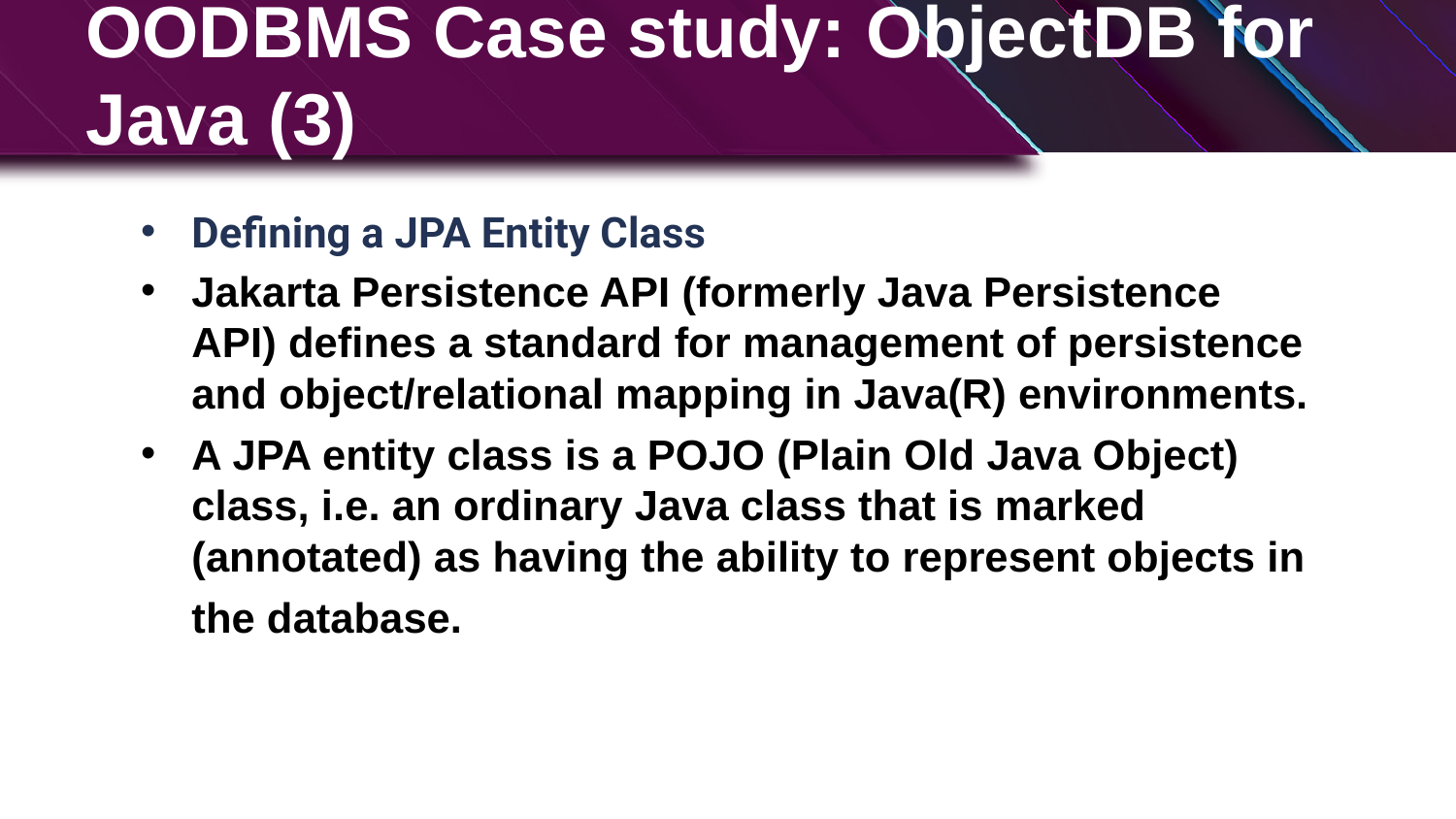

# OODBMS Case study: ObjectDB for Java (3)
Defining a JPA Entity Class
Jakarta Persistence API (formerly Java Persistence API) defines a standard for management of persistence and object/relational mapping in Java(R) environments.
A JPA entity class is a POJO (Plain Old Java Object) class, i.e. an ordinary Java class that is marked (annotated) as having the ability to represent objects in the database.Example  (QBE)
6